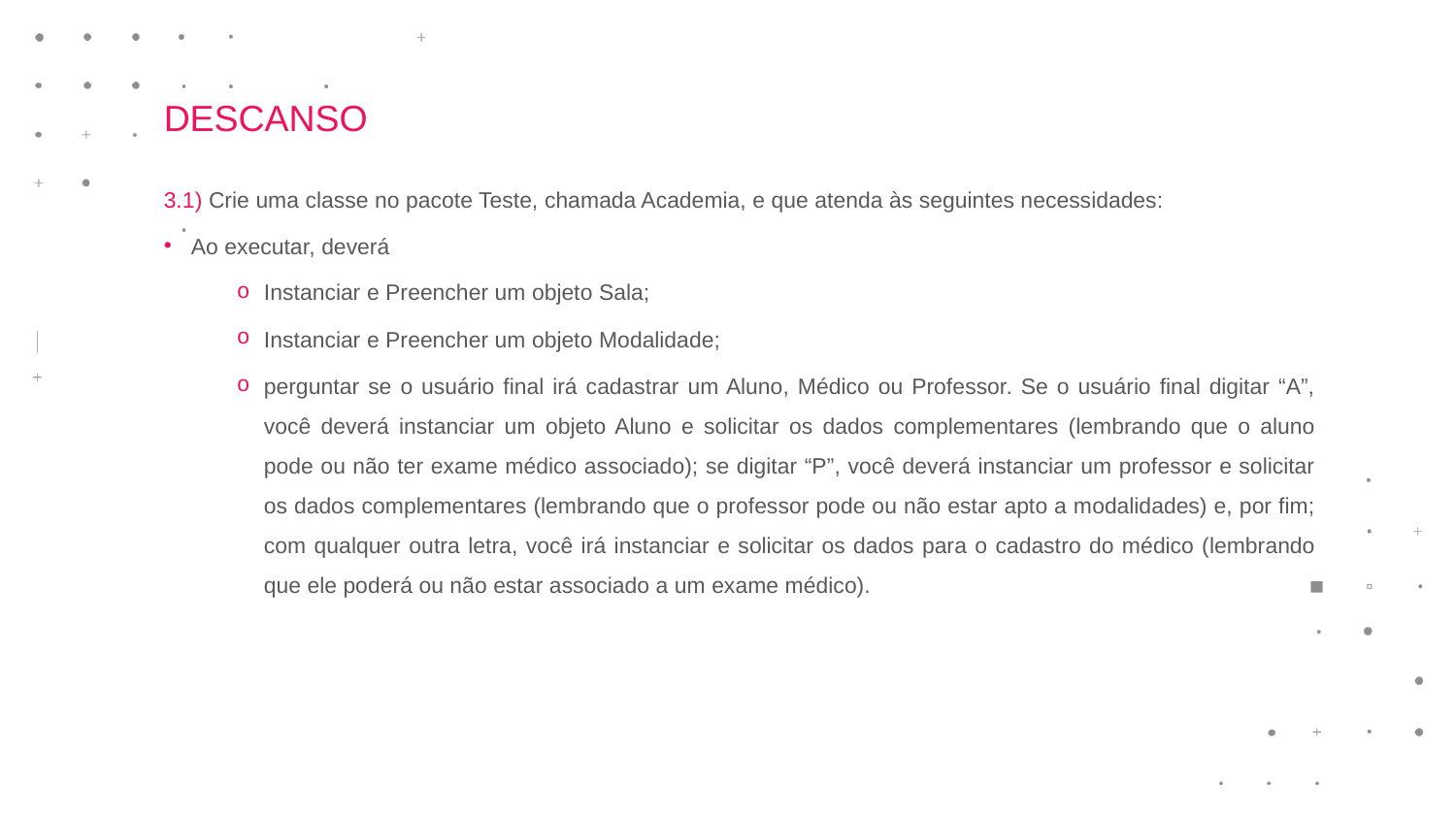

DESCANSO
3.1) Crie uma classe no pacote Teste, chamada Academia, e que atenda às seguintes necessidades:
Ao executar, deverá
Instanciar e Preencher um objeto Sala;
Instanciar e Preencher um objeto Modalidade;
perguntar se o usuário final irá cadastrar um Aluno, Médico ou Professor. Se o usuário final digitar “A”, você deverá instanciar um objeto Aluno e solicitar os dados complementares (lembrando que o aluno pode ou não ter exame médico associado); se digitar “P”, você deverá instanciar um professor e solicitar os dados complementares (lembrando que o professor pode ou não estar apto a modalidades) e, por fim; com qualquer outra letra, você irá instanciar e solicitar os dados para o cadastro do médico (lembrando que ele poderá ou não estar associado a um exame médico).